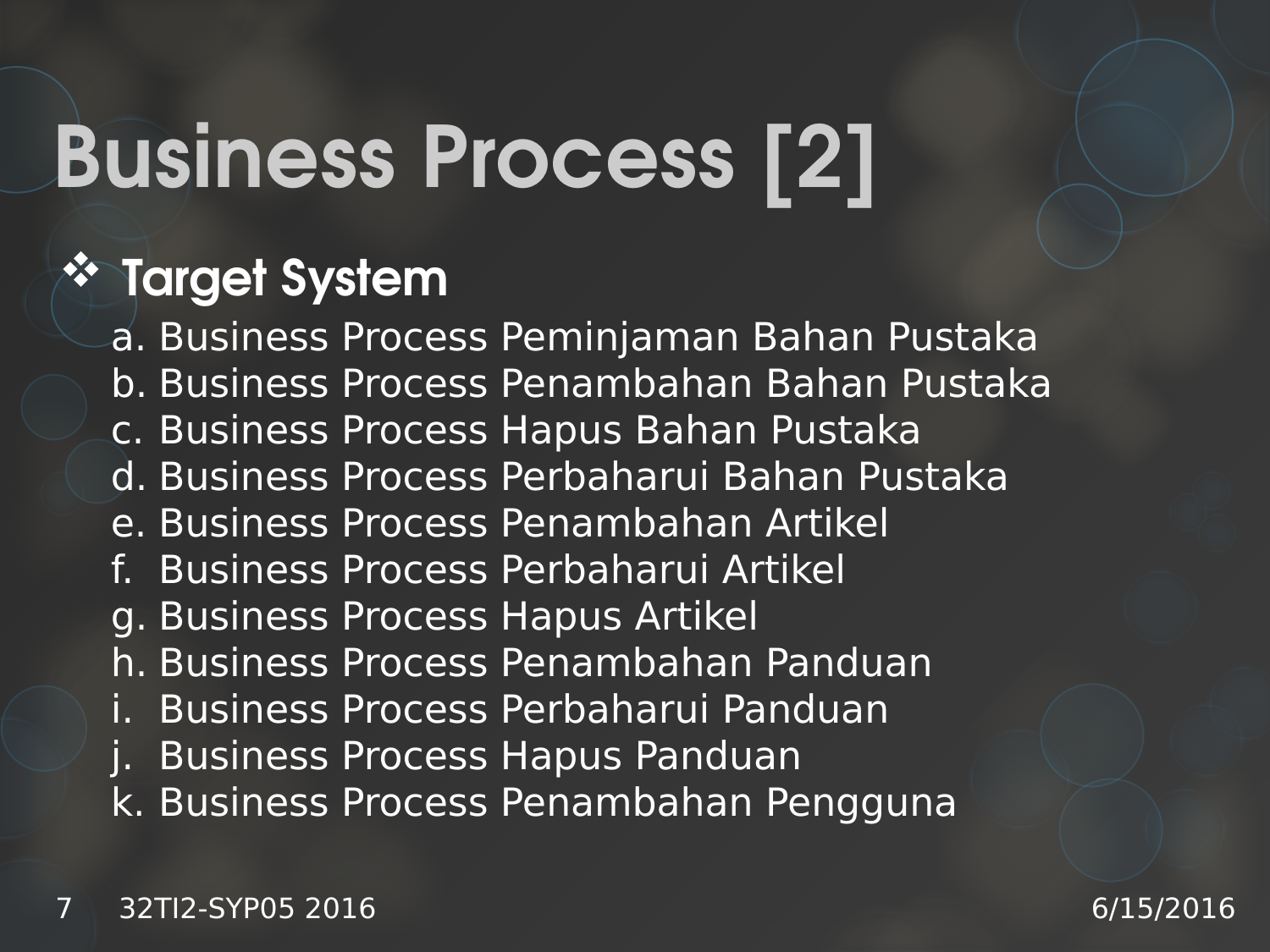

Business Process [2]
Target System
Business Process Peminjaman Bahan Pustaka
Business Process Penambahan Bahan Pustaka
Business Process Hapus Bahan Pustaka
Business Process Perbaharui Bahan Pustaka
Business Process Penambahan Artikel
Business Process Perbaharui Artikel
Business Process Hapus Artikel
Business Process Penambahan Panduan
Business Process Perbaharui Panduan
Business Process Hapus Panduan
Business Process Penambahan Pengguna

7
32TI2-SYP05 2016
6/15/2016